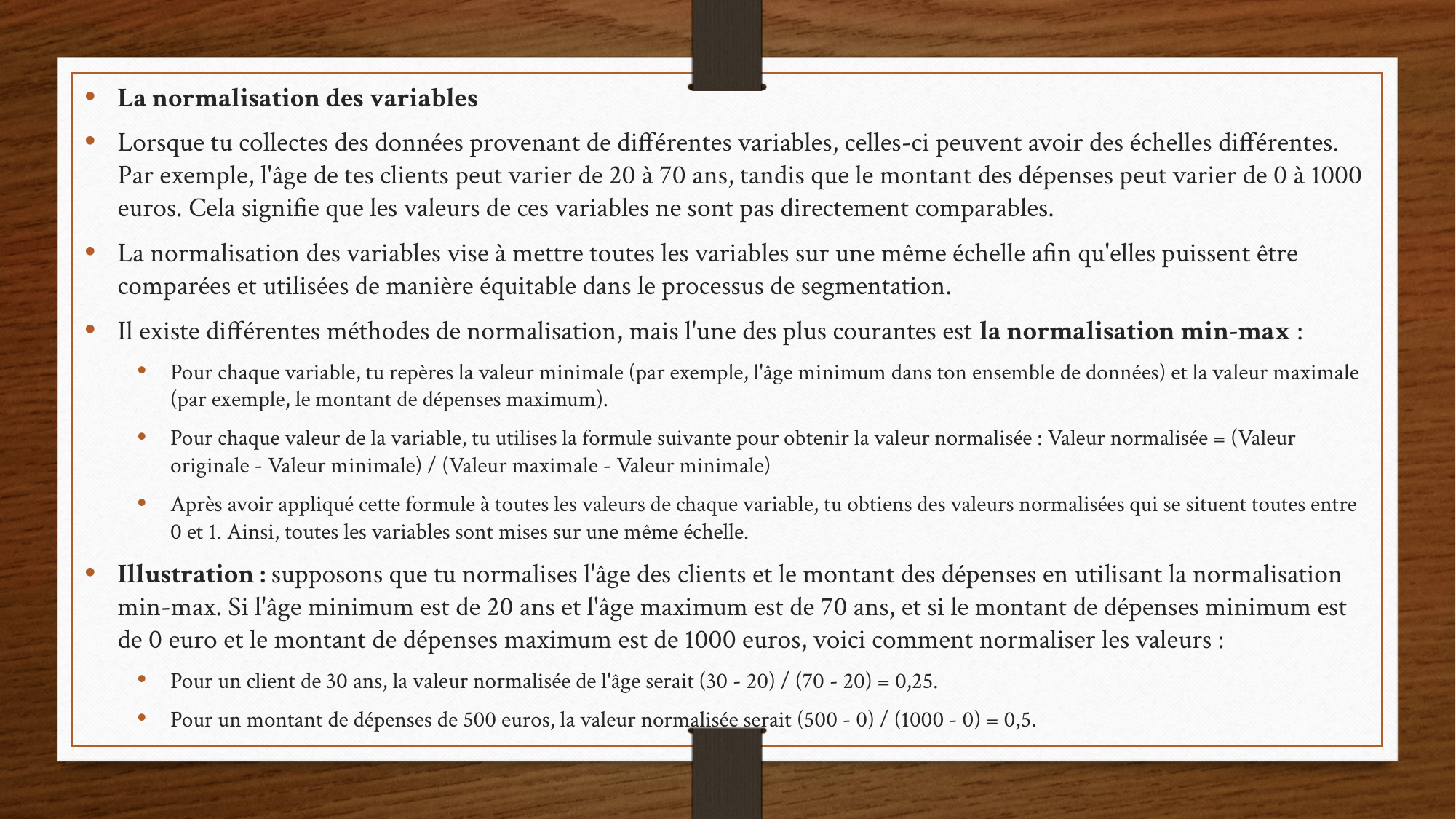

La normalisation des variables
Lorsque tu collectes des données provenant de différentes variables, celles-ci peuvent avoir des échelles différentes. Par exemple, l'âge de tes clients peut varier de 20 à 70 ans, tandis que le montant des dépenses peut varier de 0 à 1000 euros. Cela signifie que les valeurs de ces variables ne sont pas directement comparables.
La normalisation des variables vise à mettre toutes les variables sur une même échelle afin qu'elles puissent être comparées et utilisées de manière équitable dans le processus de segmentation.
Il existe différentes méthodes de normalisation, mais l'une des plus courantes est la normalisation min-max :
Pour chaque variable, tu repères la valeur minimale (par exemple, l'âge minimum dans ton ensemble de données) et la valeur maximale (par exemple, le montant de dépenses maximum).
Pour chaque valeur de la variable, tu utilises la formule suivante pour obtenir la valeur normalisée : Valeur normalisée = (Valeur originale - Valeur minimale) / (Valeur maximale - Valeur minimale)
Après avoir appliqué cette formule à toutes les valeurs de chaque variable, tu obtiens des valeurs normalisées qui se situent toutes entre 0 et 1. Ainsi, toutes les variables sont mises sur une même échelle.
Illustration : supposons que tu normalises l'âge des clients et le montant des dépenses en utilisant la normalisation min-max. Si l'âge minimum est de 20 ans et l'âge maximum est de 70 ans, et si le montant de dépenses minimum est de 0 euro et le montant de dépenses maximum est de 1000 euros, voici comment normaliser les valeurs :
Pour un client de 30 ans, la valeur normalisée de l'âge serait (30 - 20) / (70 - 20) = 0,25.
Pour un montant de dépenses de 500 euros, la valeur normalisée serait (500 - 0) / (1000 - 0) = 0,5.